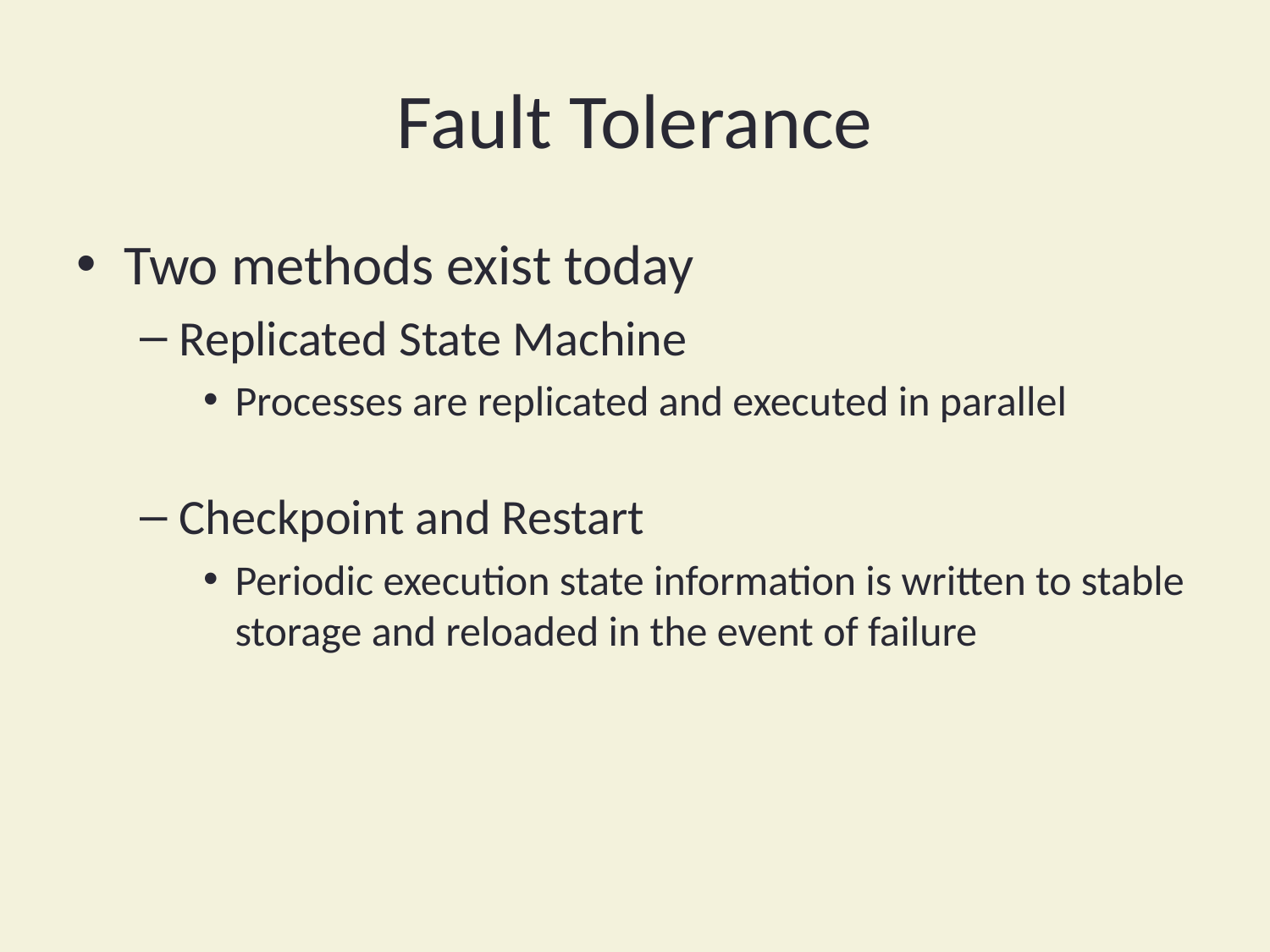

# Fault Tolerance
Two methods exist today
Replicated State Machine
Processes are replicated and executed in parallel
Checkpoint and Restart
Periodic execution state information is written to stable storage and reloaded in the event of failure